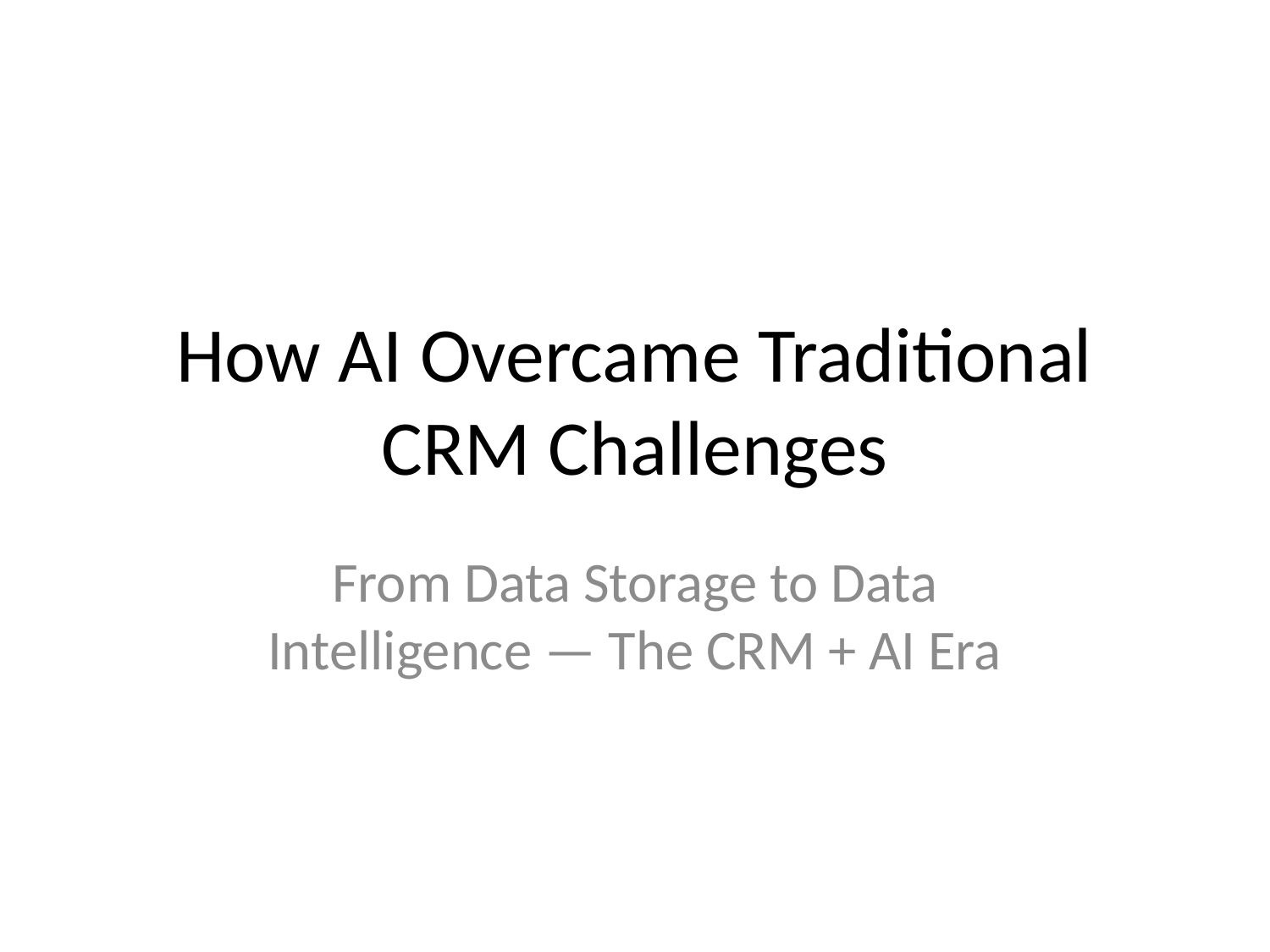

# How AI Overcame Traditional CRM Challenges
From Data Storage to Data Intelligence — The CRM + AI Era